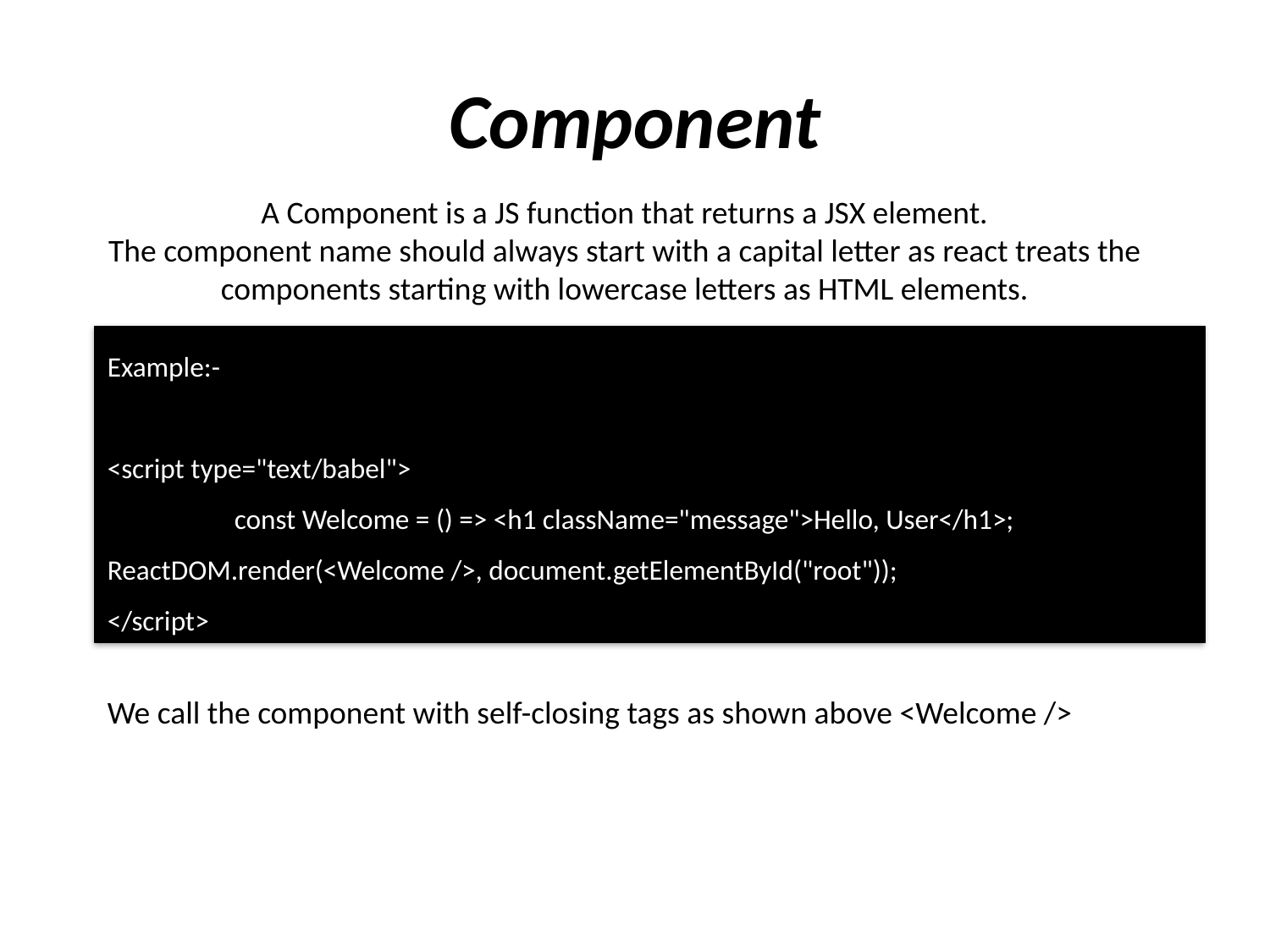

# Component
A Component is a JS function that returns a JSX element.
The component name should always start with a capital letter as react treats the components starting with lowercase letters as HTML elements.
Example:-

<script type="text/babel">
 	const Welcome = () => <h1 className="message">Hello, User</h1>;  	ReactDOM.render(<Welcome />, document.getElementById("root"));
</script>
We call the component with self-closing tags as shown above <Welcome />